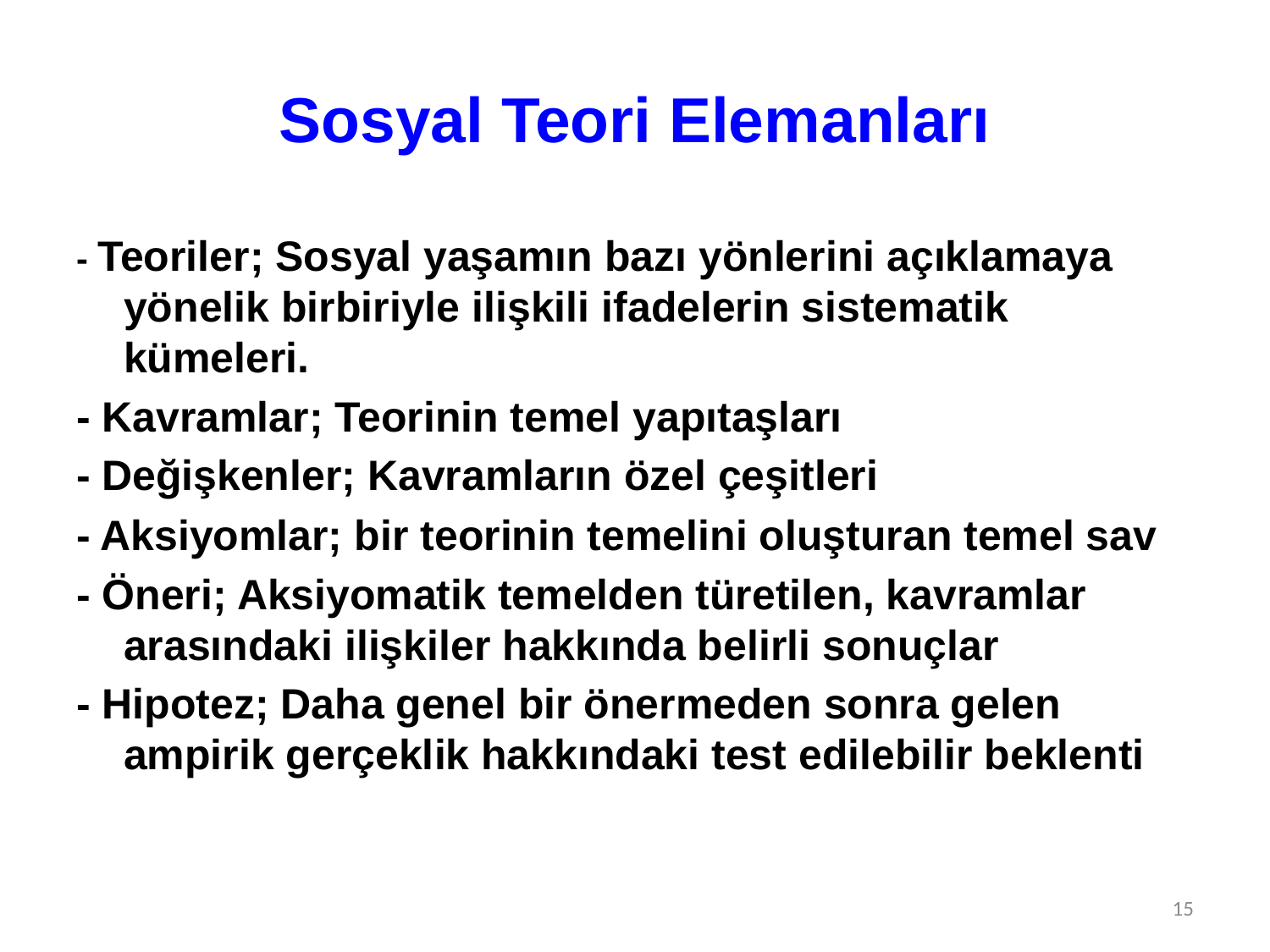

# Sosyal Teori Elemanları
- Teoriler; Sosyal yaşamın bazı yönlerini açıklamaya yönelik birbiriyle ilişkili ifadelerin sistematik kümeleri.
- Kavramlar; Teorinin temel yapıtaşları
- Değişkenler; Kavramların özel çeşitleri
- Aksiyomlar; bir teorinin temelini oluşturan temel sav
- Öneri; Aksiyomatik temelden türetilen, kavramlar arasındaki ilişkiler hakkında belirli sonuçlar
- Hipotez; Daha genel bir önermeden sonra gelen ampirik gerçeklik hakkındaki test edilebilir beklenti
15